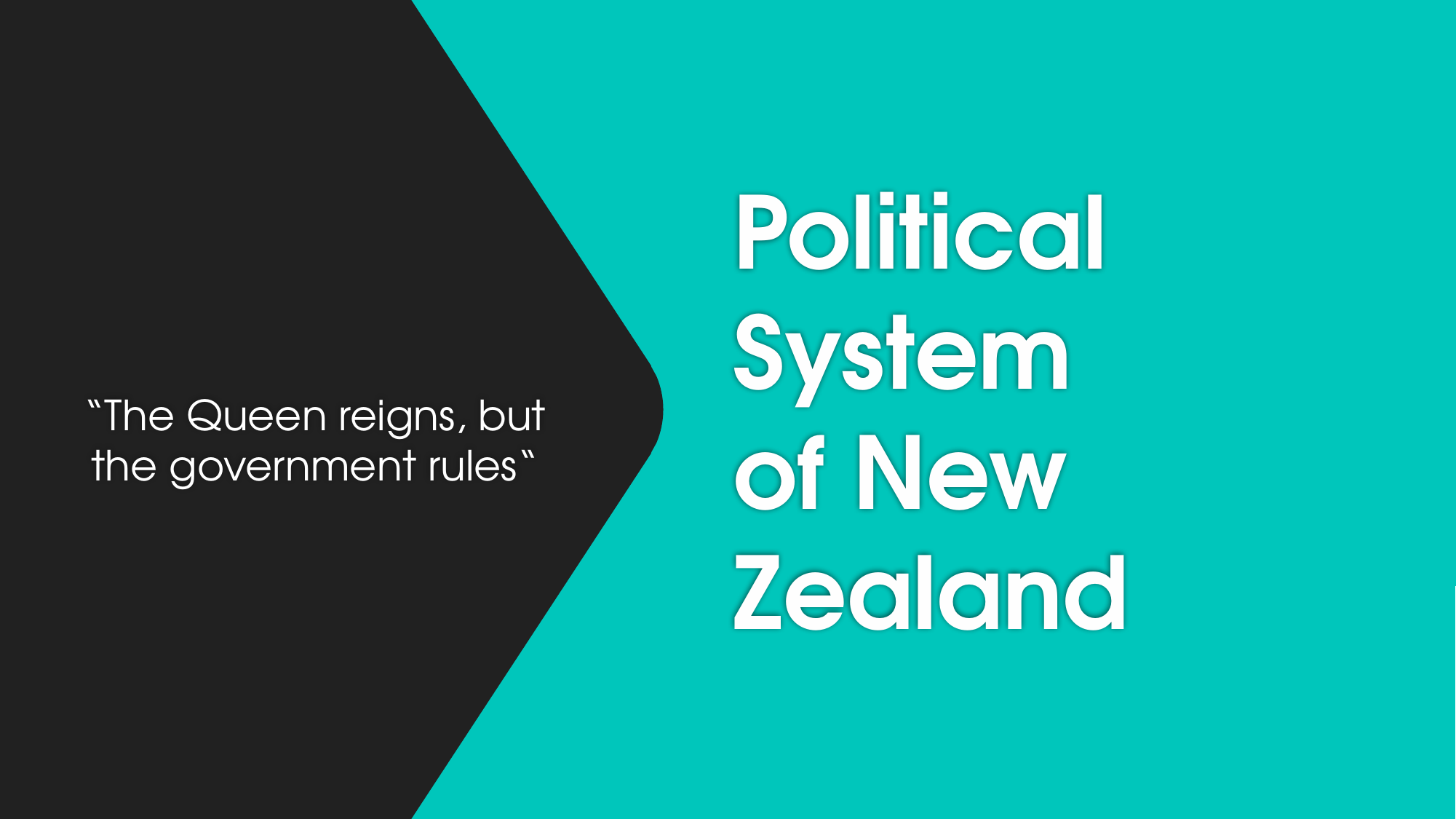

# Political System of New Zealand

“The Queen reigns, but the government rules“